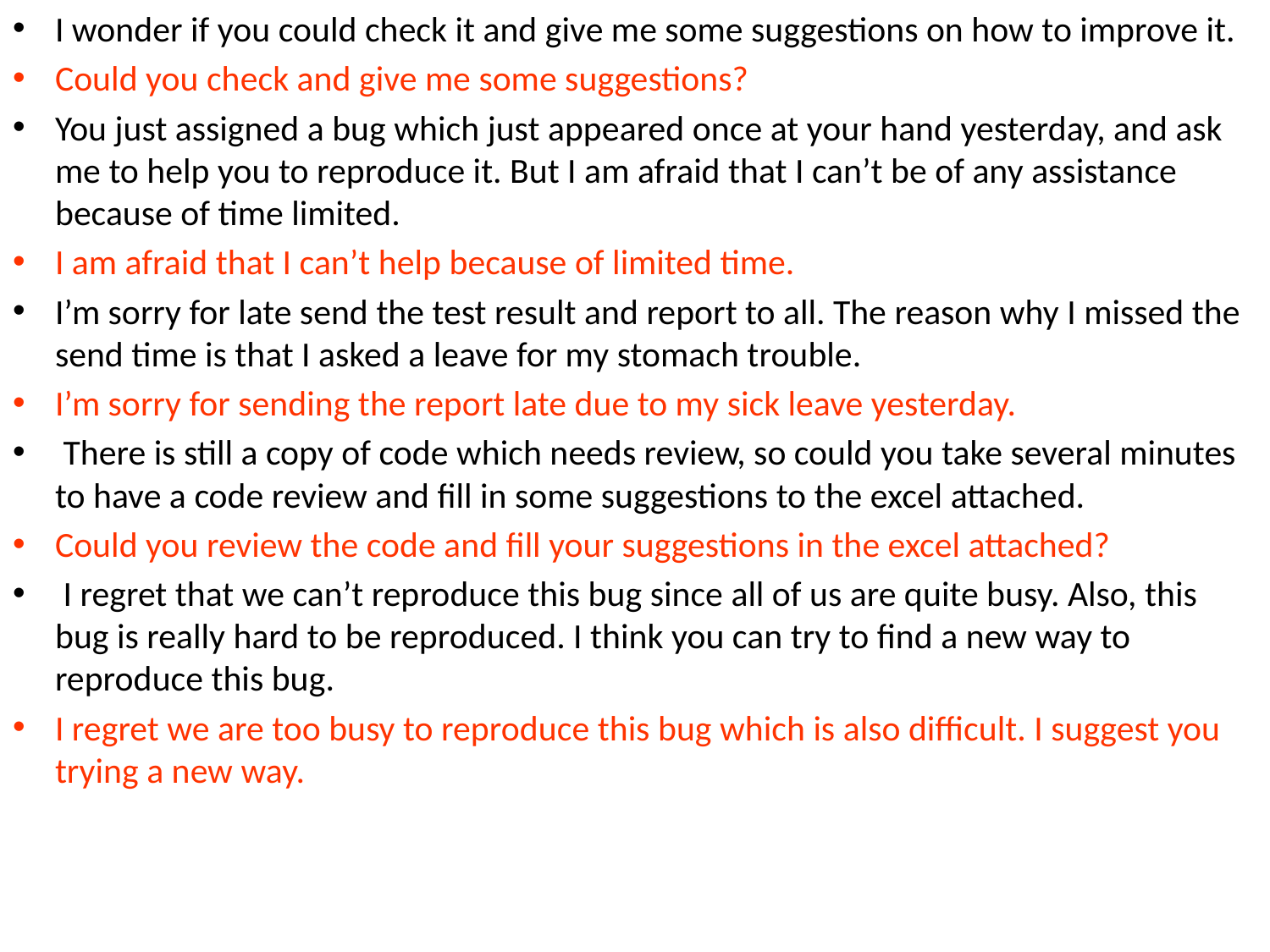

I wonder if you could check it and give me some suggestions on how to improve it.
Could you check and give me some suggestions?
You just assigned a bug which just appeared once at your hand yesterday, and ask me to help you to reproduce it. But I am afraid that I can’t be of any assistance because of time limited.
I am afraid that I can’t help because of limited time.
I’m sorry for late send the test result and report to all. The reason why I missed the send time is that I asked a leave for my stomach trouble.
I’m sorry for sending the report late due to my sick leave yesterday.
 There is still a copy of code which needs review, so could you take several minutes to have a code review and fill in some suggestions to the excel attached.
Could you review the code and fill your suggestions in the excel attached?
 I regret that we can’t reproduce this bug since all of us are quite busy. Also, this bug is really hard to be reproduced. I think you can try to find a new way to reproduce this bug.
I regret we are too busy to reproduce this bug which is also difficult. I suggest you trying a new way.